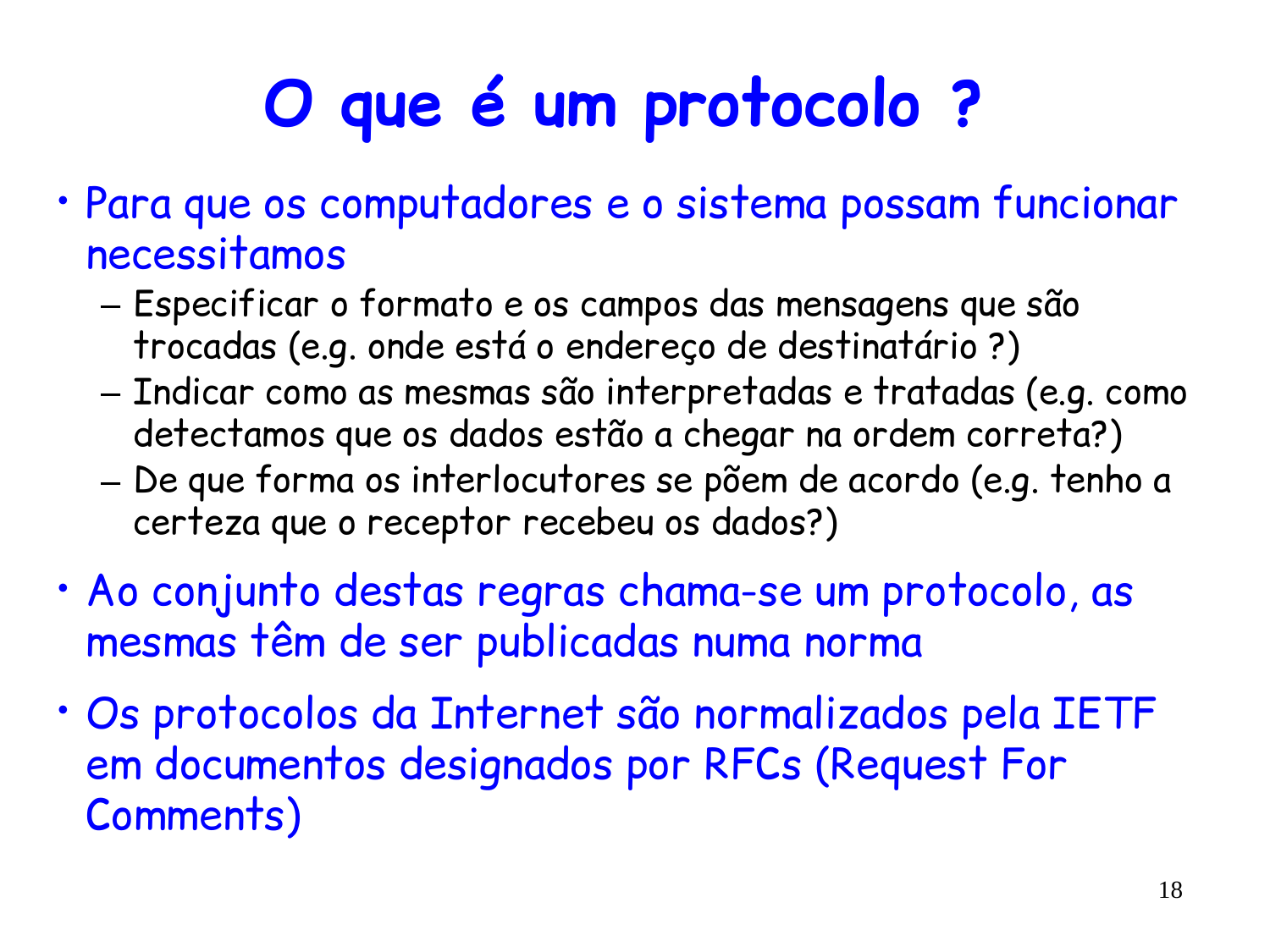

# O que é um protocolo ?
Para que os computadores e o sistema possam funcionar necessitamos
Especificar o formato e os campos das mensagens que são trocadas (e.g. onde está o endereço de destinatário ?)
Indicar como as mesmas são interpretadas e tratadas (e.g. como detectamos que os dados estão a chegar na ordem correta?)
De que forma os interlocutores se põem de acordo (e.g. tenho a certeza que o receptor recebeu os dados?)
Ao conjunto destas regras chama-se um protocolo, as mesmas têm de ser publicadas numa norma
Os protocolos da Internet são normalizados pela IETF em documentos designados por RFCs (Request For Comments)

18